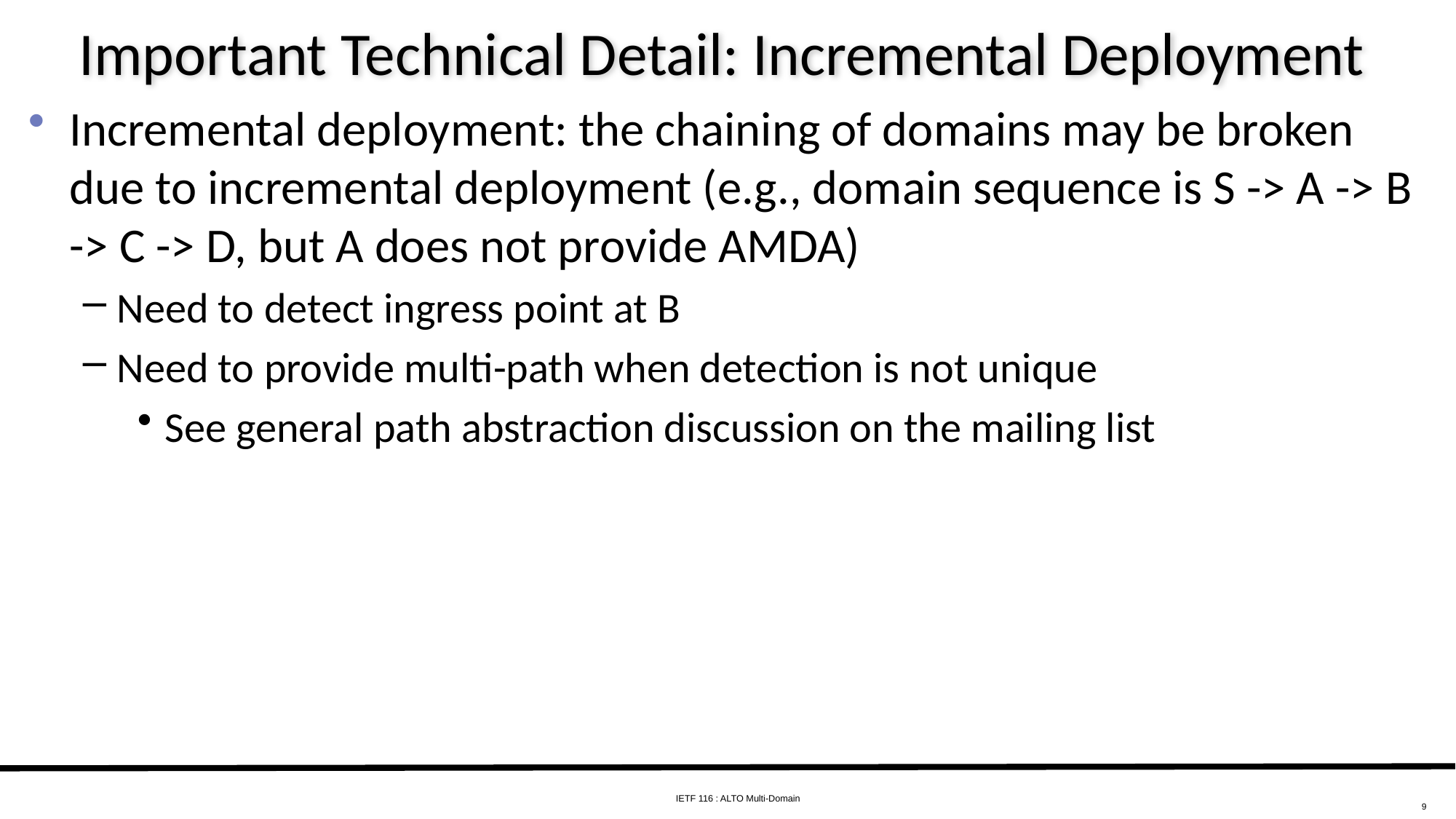

# Important Technical Detail: Incremental Deployment
Incremental deployment: the chaining of domains may be broken due to incremental deployment (e.g., domain sequence is S -> A -> B -> C -> D, but A does not provide AMDA)
Need to detect ingress point at B
Need to provide multi-path when detection is not unique
See general path abstraction discussion on the mailing list